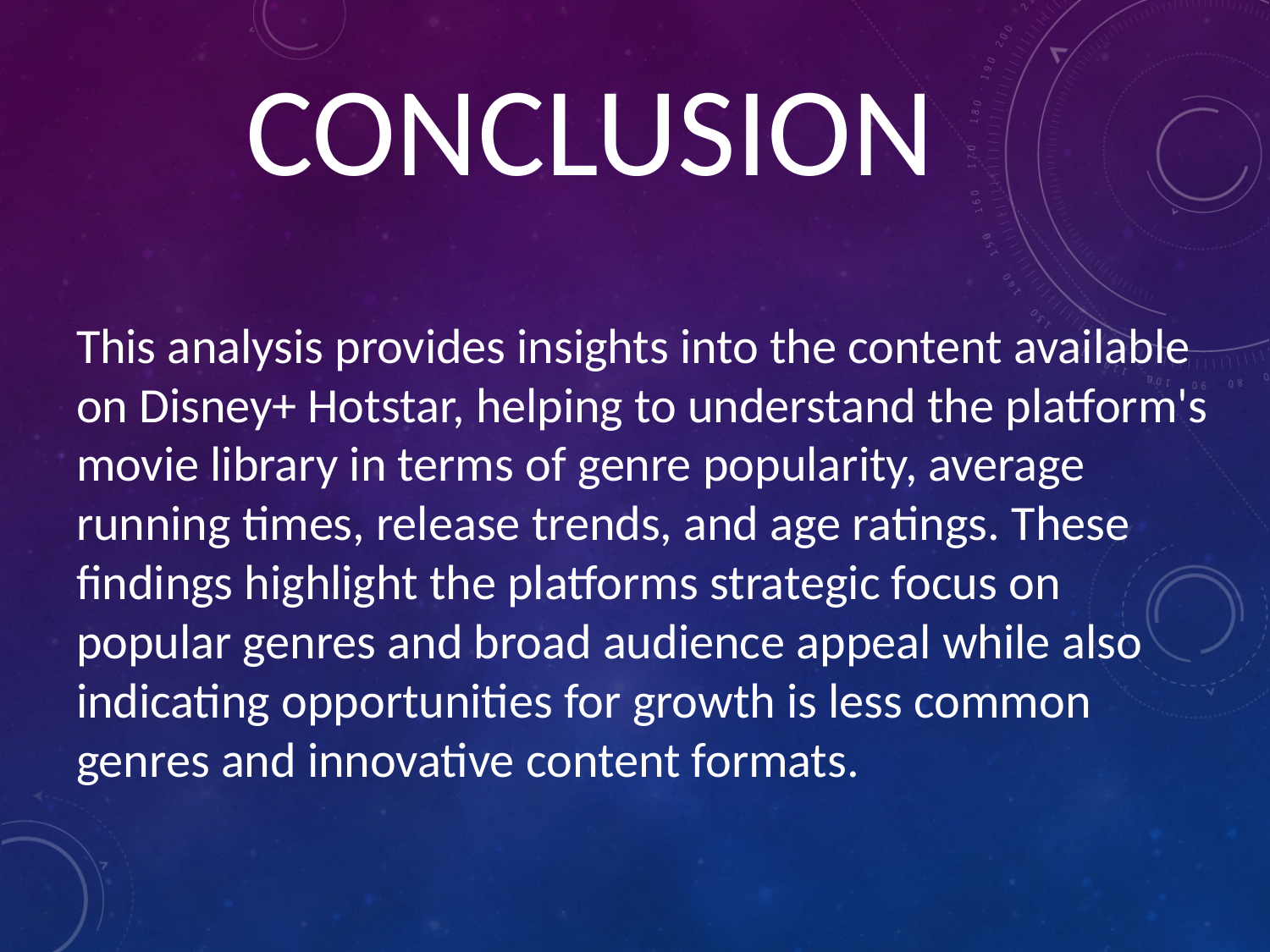

# Conclusion
This analysis provides insights into the content available on Disney+ Hotstar, helping to understand the platform's movie library in terms of genre popularity, average running times, release trends, and age ratings. These findings highlight the platforms strategic focus on popular genres and broad audience appeal while also indicating opportunities for growth is less common genres and innovative content formats.